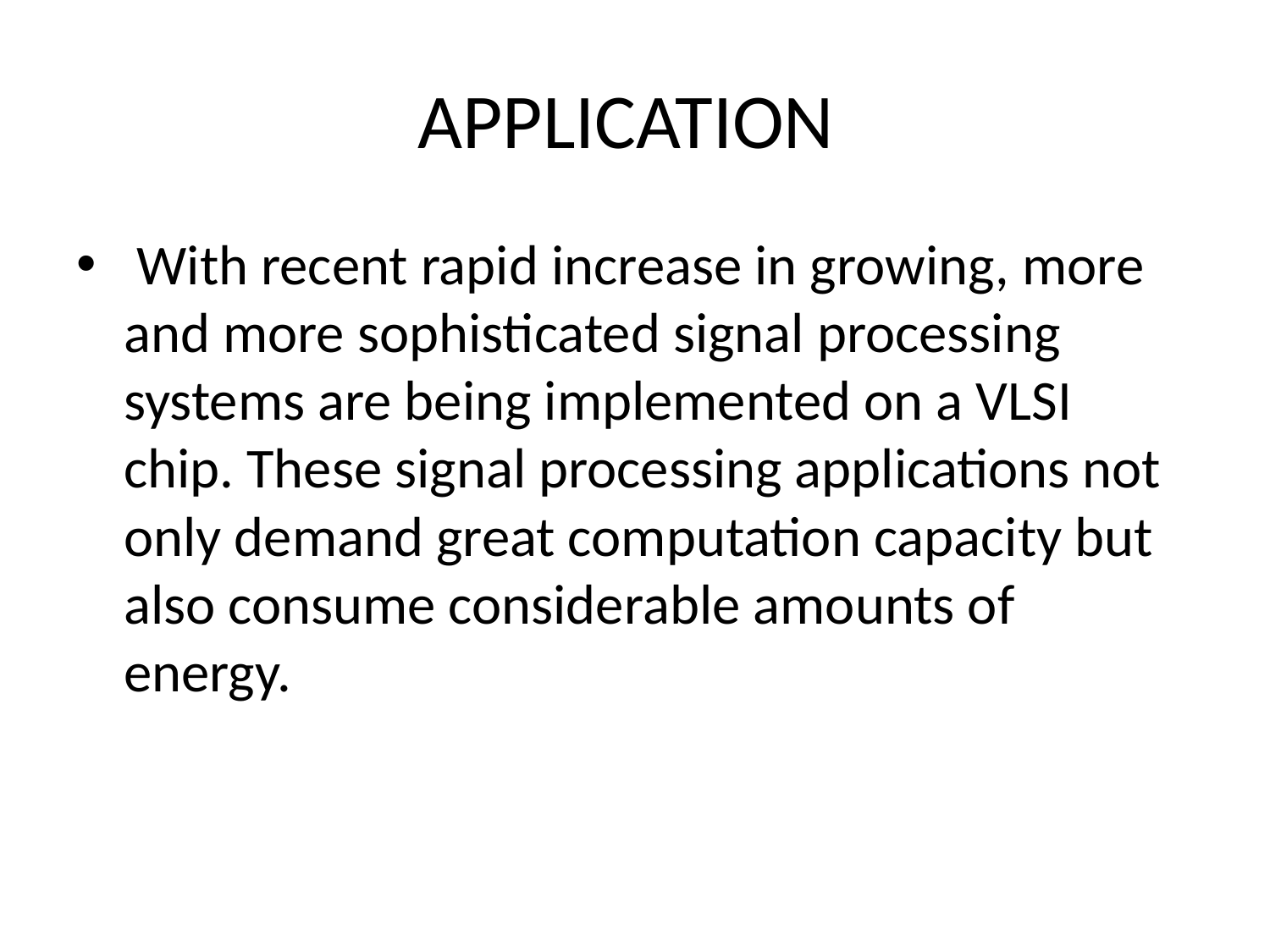

# APPLICATION
 With recent rapid increase in growing, more and more sophisticated signal processing systems are being implemented on a VLSI chip. These signal processing applications not only demand great computation capacity but also consume considerable amounts of energy.